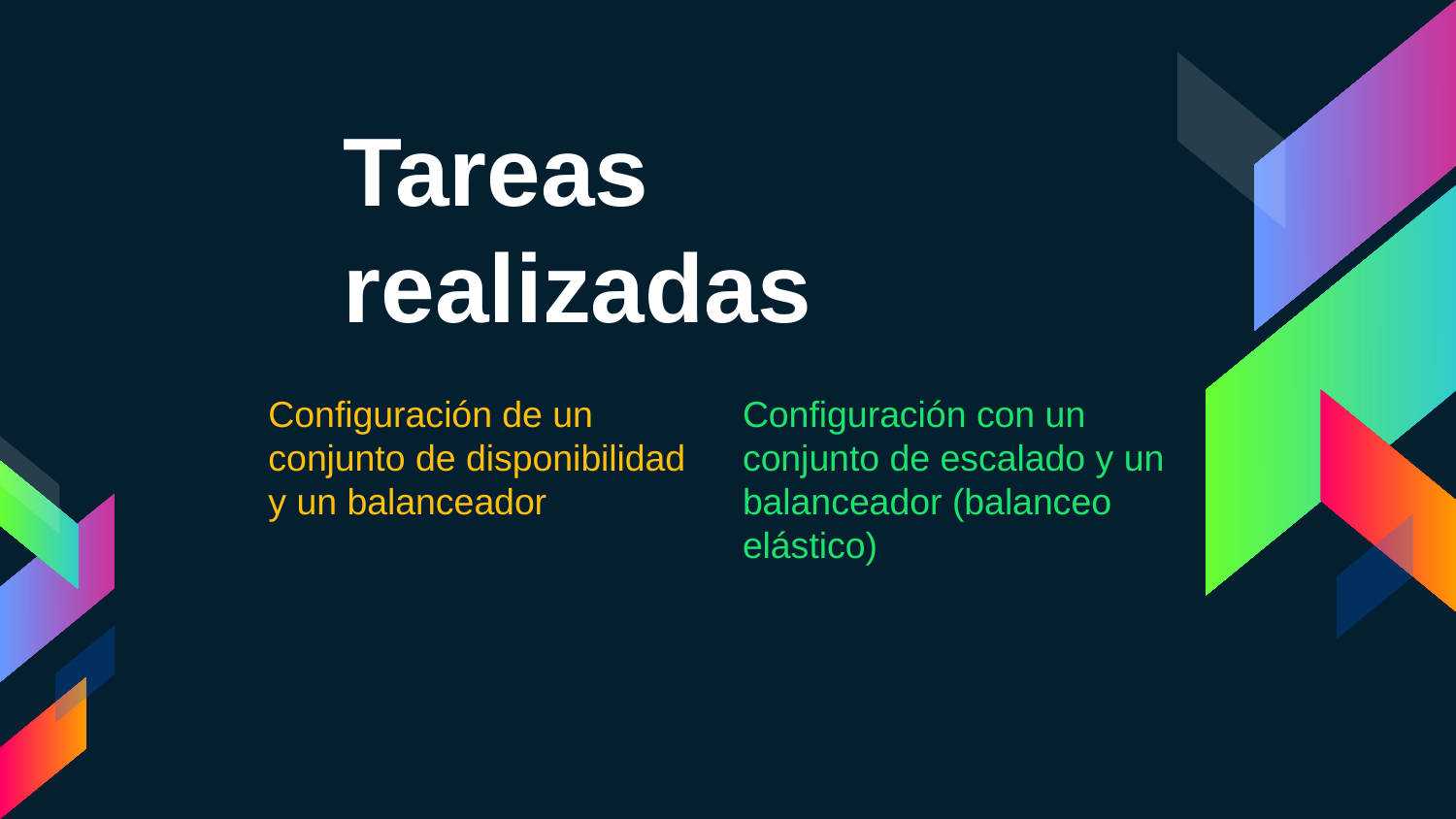

# Tareas realizadas
Configuración de un conjunto de disponibilidad y un balanceador
Configuración con un conjunto de escalado y un balanceador (balanceo elástico)